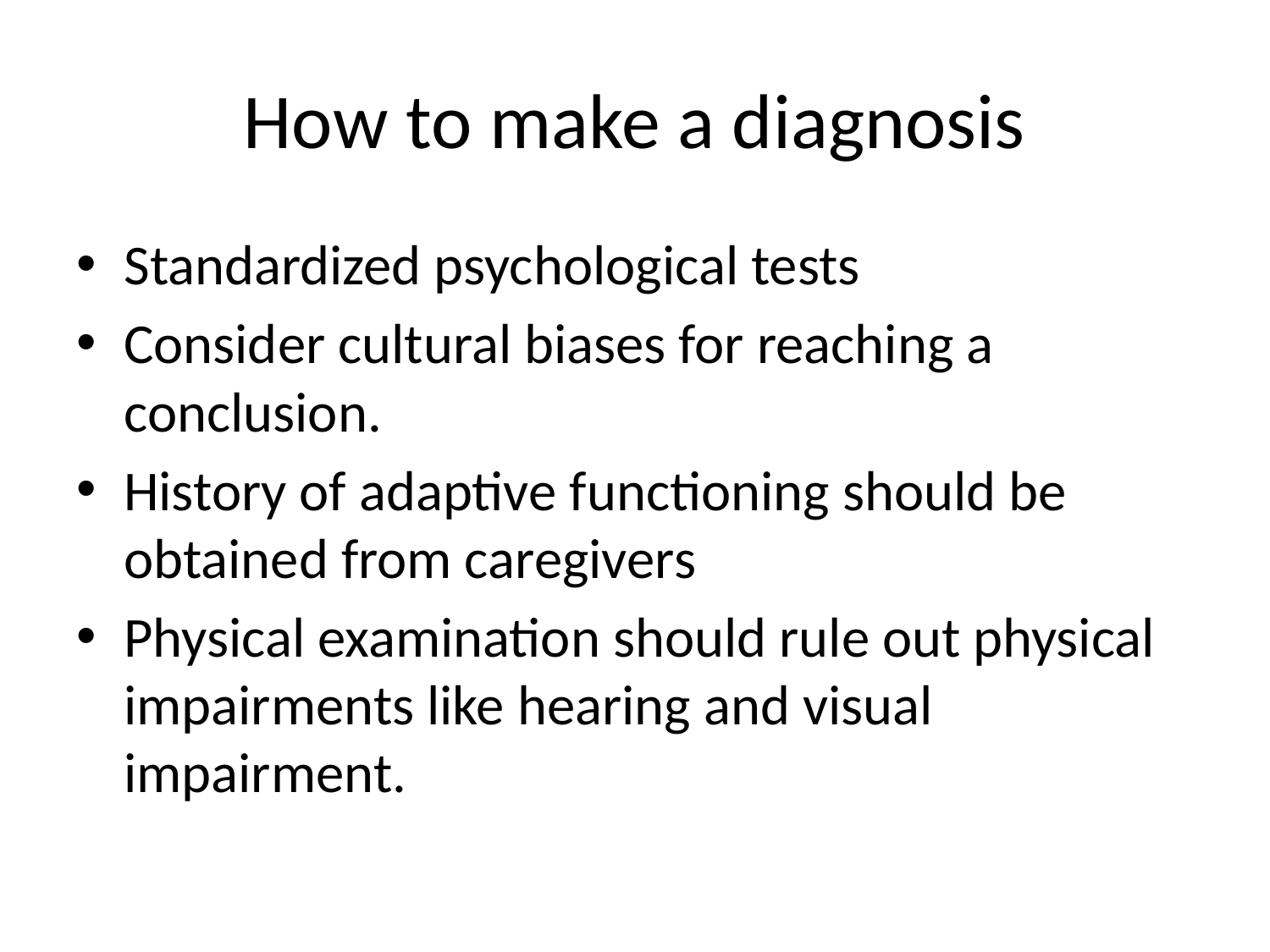

# How to make a diagnosis
Standardized psychological tests
Consider cultural biases for reaching a conclusion.
History of adaptive functioning should be obtained from caregivers
Physical examination should rule out physical impairments like hearing and visual impairment.